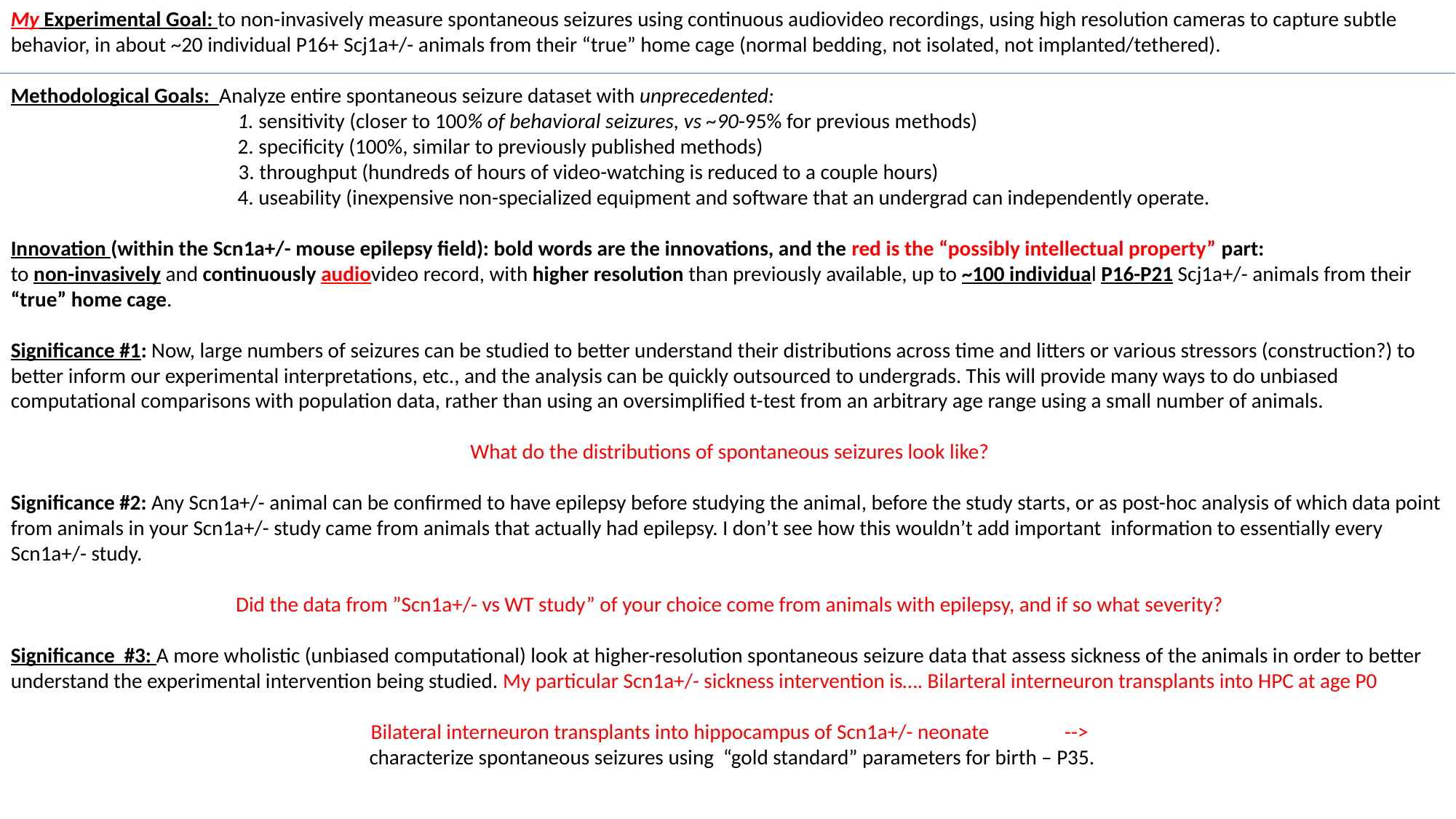

My Experimental Goal: to non-invasively measure spontaneous seizures using continuous audiovideo recordings, using high resolution cameras to capture subtle behavior, in about ~20 individual P16+ Scj1a+/- animals from their “true” home cage (normal bedding, not isolated, not implanted/tethered).

Methodological Goals:  Analyze entire spontaneous seizure dataset with unprecedented:
                                                1. sensitivity (closer to 100% of behavioral seizures, vs ~90-95% for previous methods)
                                                2. specificity (100%, similar to previously published methods)
		  3. throughput (hundreds of hours of video-watching is reduced to a couple hours)
                                                4. useability (inexpensive non-specialized equipment and software that an undergrad can independently operate.

Innovation (within the Scn1a+/- mouse epilepsy field): bold words are the innovations, and the red is the “possibly intellectual property” part:
to non-invasively and continuously audiovideo record, with higher resolution than previously available, up to ~100 individual P16-P21 Scj1a+/- animals from their “true” home cage.

Significance #1: Now, large numbers of seizures can be studied to better understand their distributions across time and litters or various stressors (construction?) to better inform our experimental interpretations, etc., and the analysis can be quickly outsourced to undergrads. This will provide many ways to do unbiased computational comparisons with population data, rather than using an oversimplified t-test from an arbitrary age range using a small number of animals.

What do the distributions of spontaneous seizures look like?

Significance #2: Any Scn1a+/- animal can be confirmed to have epilepsy before studying the animal, before the study starts, or as post-hoc analysis of which data point from animals in your Scn1a+/- study came from animals that actually had epilepsy. I don’t see how this wouldn’t add important  information to essentially every Scn1a+/- study.

Did the data from ”Scn1a+/- vs WT study” of your choice come from animals with epilepsy, and if so what severity?

Significance  #3: A more wholistic (unbiased computational) look at higher-resolution spontaneous seizure data that assess sickness of the animals in order to better understand the experimental intervention being studied. My particular Scn1a+/- sickness intervention is…. Bilarteral interneuron transplants into HPC at age P0

Bilateral interneuron transplants into hippocampus of Scn1a+/- neonate                -->
characterize spontaneous seizures using  “gold standard” parameters for birth – P35.
Grant Practice Time! Feedback appreciated!